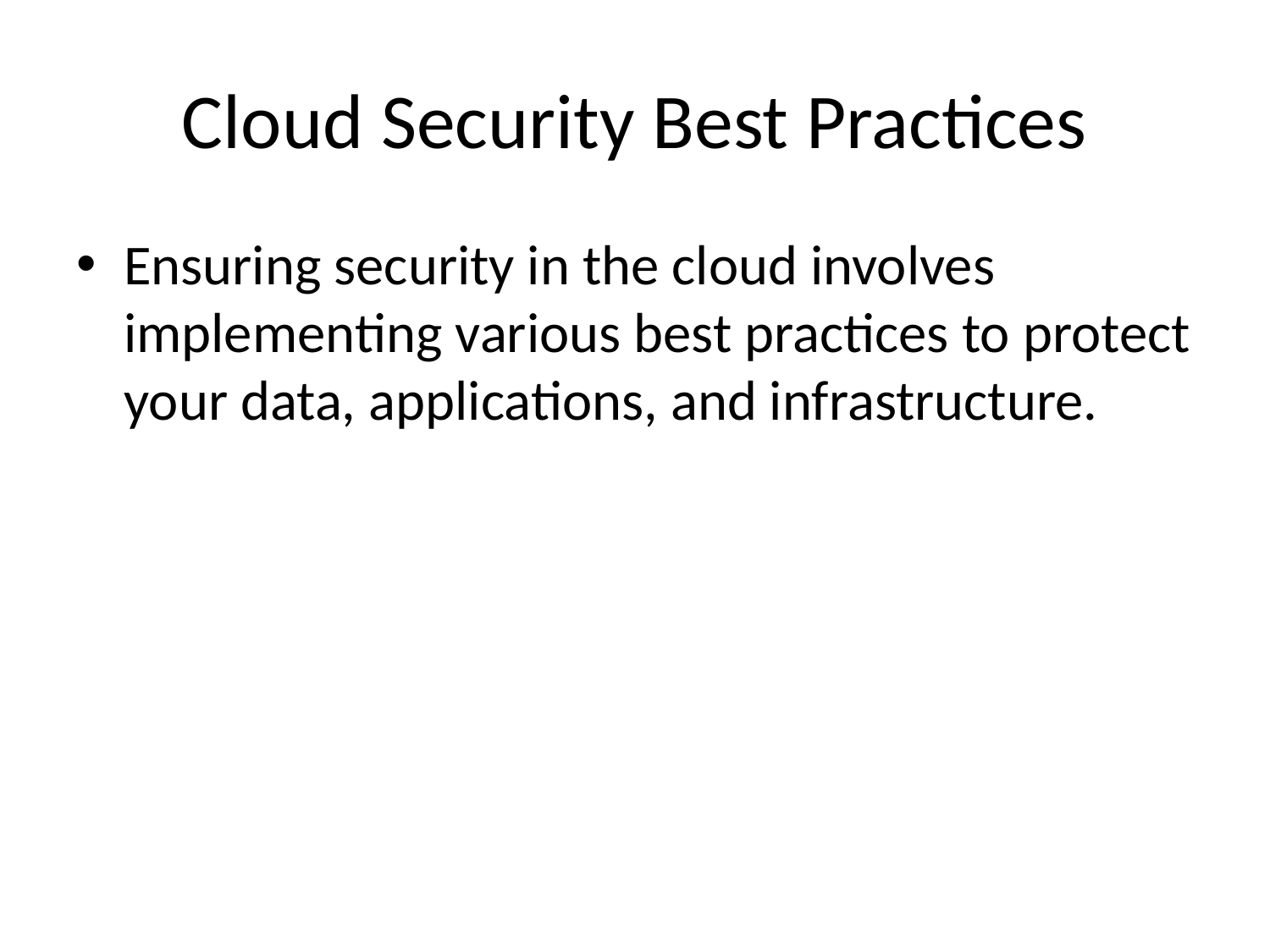

# Cloud Security Best Practices
Ensuring security in the cloud involves implementing various best practices to protect your data, applications, and infrastructure.